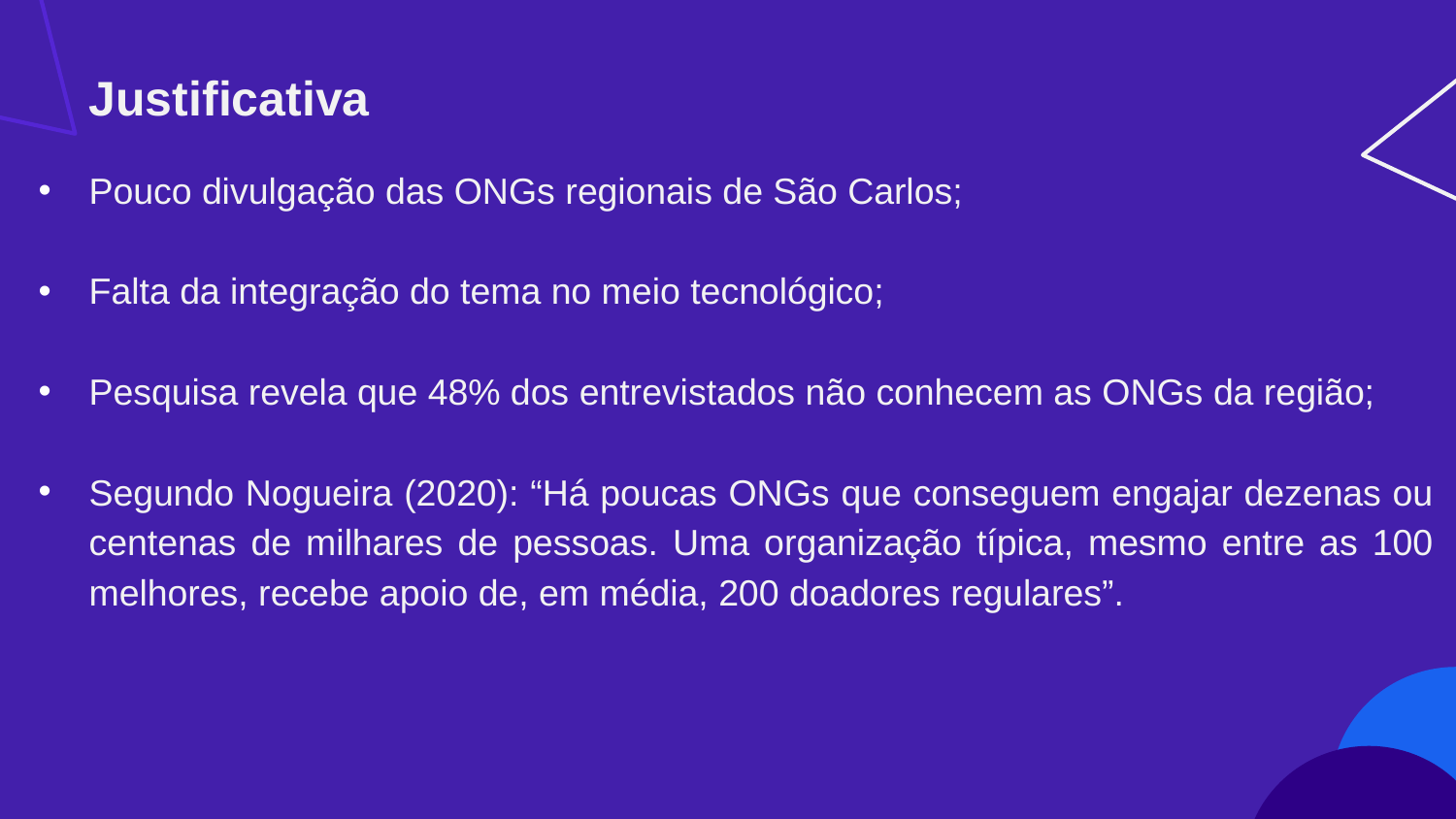

# Justificativa
Pouco divulgação das ONGs regionais de São Carlos;

Falta da integração do tema no meio tecnológico;

Pesquisa revela que 48% dos entrevistados não conhecem as ONGs da região;

Segundo Nogueira (2020): “Há poucas ONGs que conseguem engajar dezenas ou centenas de milhares de pessoas. Uma organização típica, mesmo entre as 100 melhores, recebe apoio de, em média, 200 doadores regulares”.